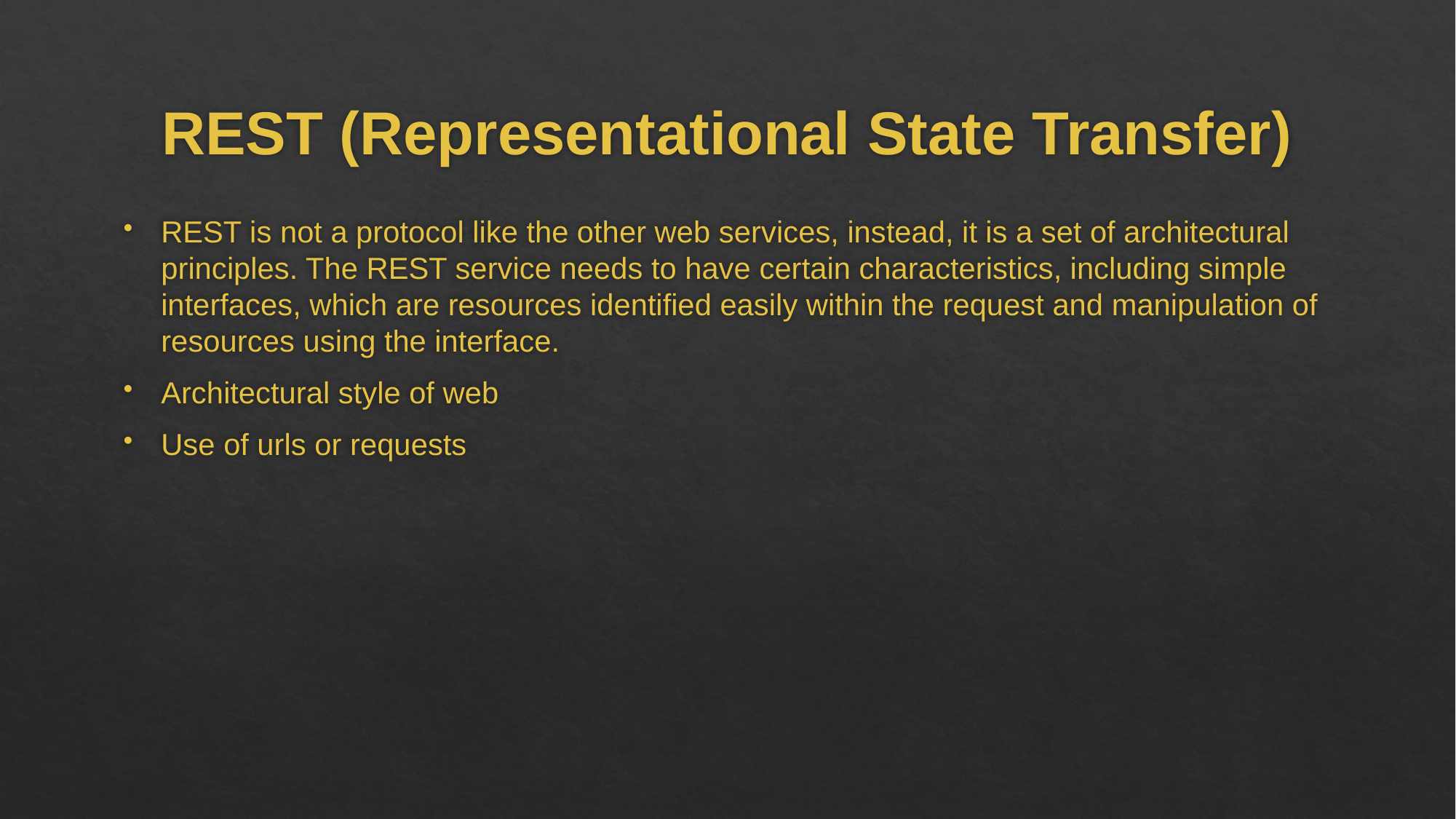

# REST (Representational State Transfer)
REST is not a protocol like the other web services, instead, it is a set of architectural principles. The REST service needs to have certain characteristics, including simple interfaces, which are resources identified easily within the request and manipulation of resources using the interface.
Architectural style of web
Use of urls or requests